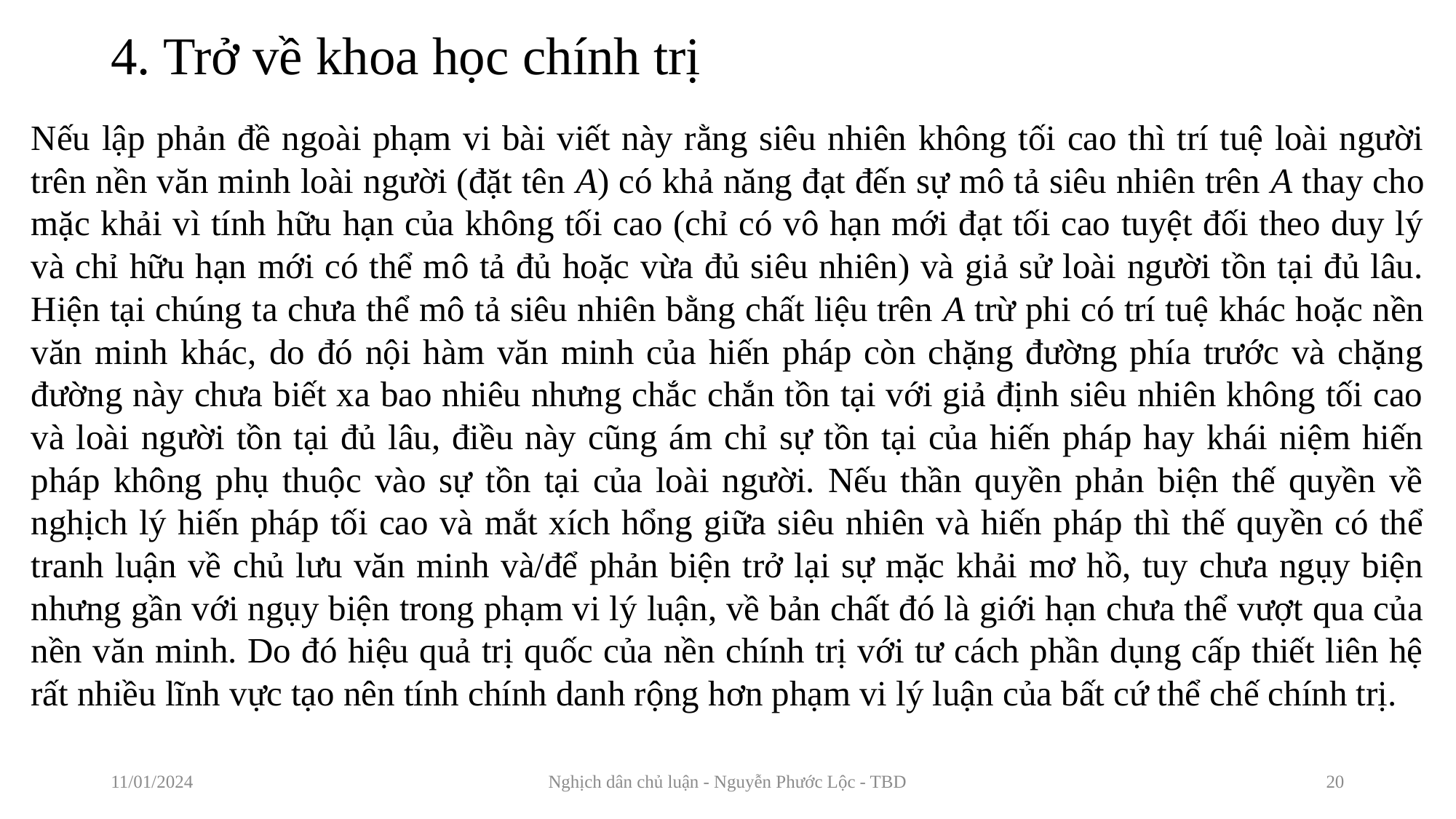

# 4. Trở về khoa học chính trị
Nếu lập phản đề ngoài phạm vi bài viết này rằng siêu nhiên không tối cao thì trí tuệ loài người trên nền văn minh loài người (đặt tên A) có khả năng đạt đến sự mô tả siêu nhiên trên A thay cho mặc khải vì tính hữu hạn của không tối cao (chỉ có vô hạn mới đạt tối cao tuyệt đối theo duy lý và chỉ hữu hạn mới có thể mô tả đủ hoặc vừa đủ siêu nhiên) và giả sử loài người tồn tại đủ lâu. Hiện tại chúng ta chưa thể mô tả siêu nhiên bằng chất liệu trên A trừ phi có trí tuệ khác hoặc nền văn minh khác, do đó nội hàm văn minh của hiến pháp còn chặng đường phía trước và chặng đường này chưa biết xa bao nhiêu nhưng chắc chắn tồn tại với giả định siêu nhiên không tối cao và loài người tồn tại đủ lâu, điều này cũng ám chỉ sự tồn tại của hiến pháp hay khái niệm hiến pháp không phụ thuộc vào sự tồn tại của loài người. Nếu thần quyền phản biện thế quyền về nghịch lý hiến pháp tối cao và mắt xích hổng giữa siêu nhiên và hiến pháp thì thế quyền có thể tranh luận về chủ lưu văn minh và/để phản biện trở lại sự mặc khải mơ hồ, tuy chưa ngụy biện nhưng gần với ngụy biện trong phạm vi lý luận, về bản chất đó là giới hạn chưa thể vượt qua của nền văn minh. Do đó hiệu quả trị quốc của nền chính trị với tư cách phần dụng cấp thiết liên hệ rất nhiều lĩnh vực tạo nên tính chính danh rộng hơn phạm vi lý luận của bất cứ thể chế chính trị.
11/01/2024
Nghịch dân chủ luận - Nguyễn Phước Lộc - TBD
20